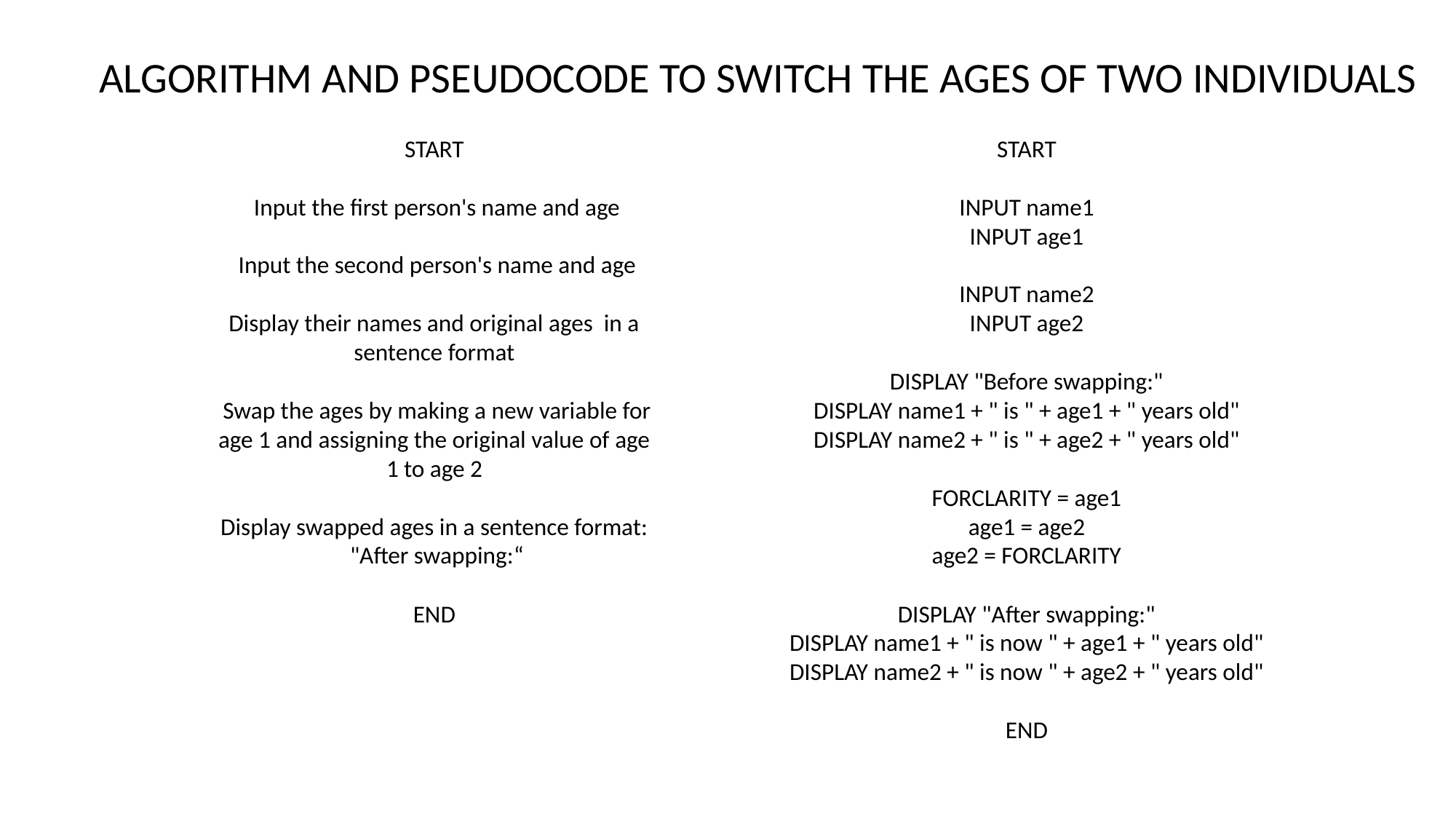

ALGORITHM AND PSEUDOCODE TO SWITCH THE AGES OF TWO INDIVIDUALS
START

 Input the first person's name and age

 Input the second person's name and age

Display their names and original ages  in a sentence format

 Swap the ages by making a new variable for age 1 and assigning the original value of age 1 to age 2

Display swapped ages in a sentence format:
 "After swapping:“

END

START

INPUT name1
INPUT age1

INPUT name2
INPUT age2

DISPLAY "Before swapping:"
DISPLAY name1 + " is " + age1 + " years old"
DISPLAY name2 + " is " + age2 + " years old"

FORCLARITY = age1
age1 = age2
age2 = FORCLARITY

DISPLAY "After swapping:"
DISPLAY name1 + " is now " + age1 + " years old"
DISPLAY name2 + " is now " + age2 + " years old"

END